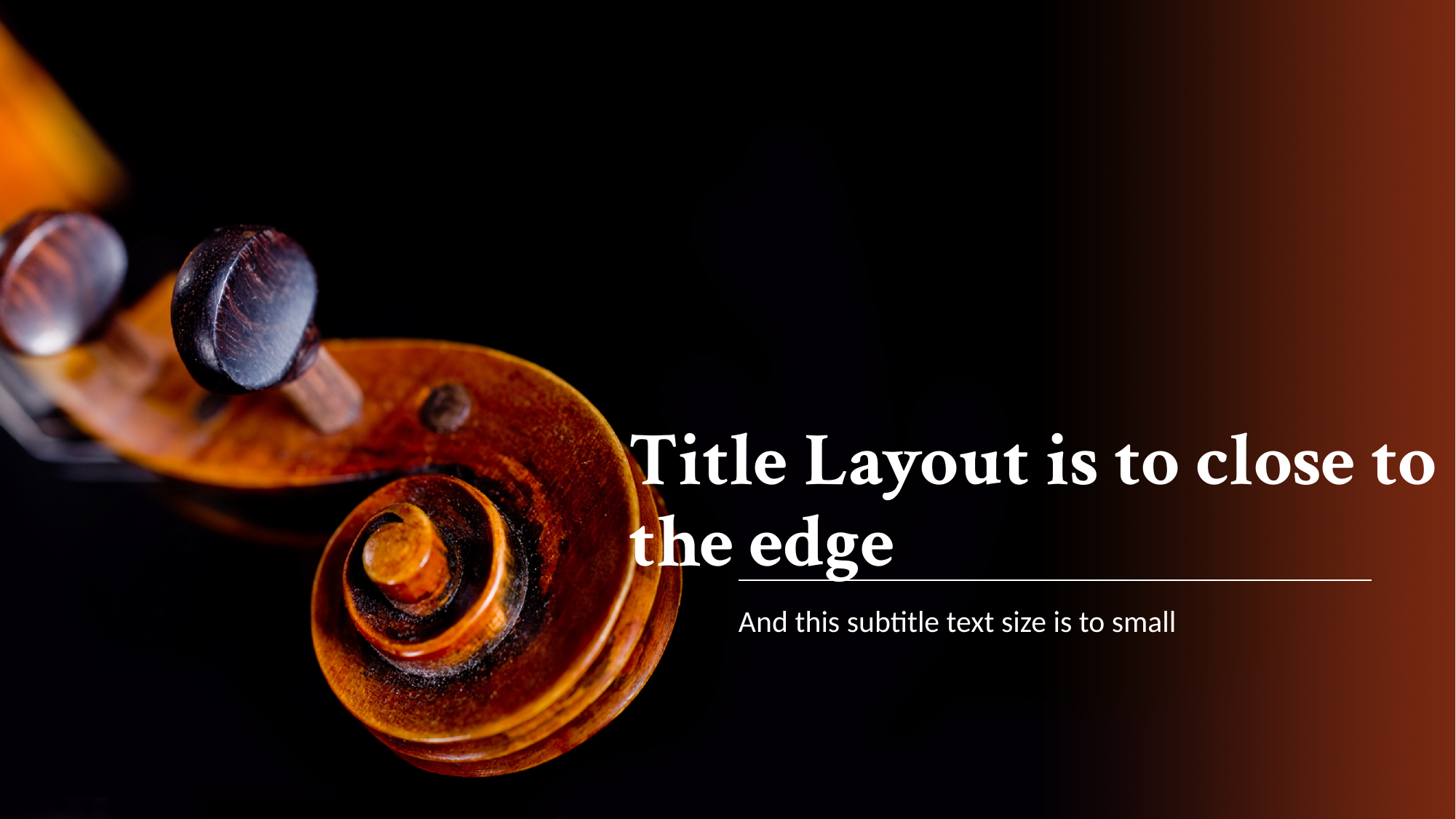

# Title Layout is to close to the edge
And this subtitle text size is to small